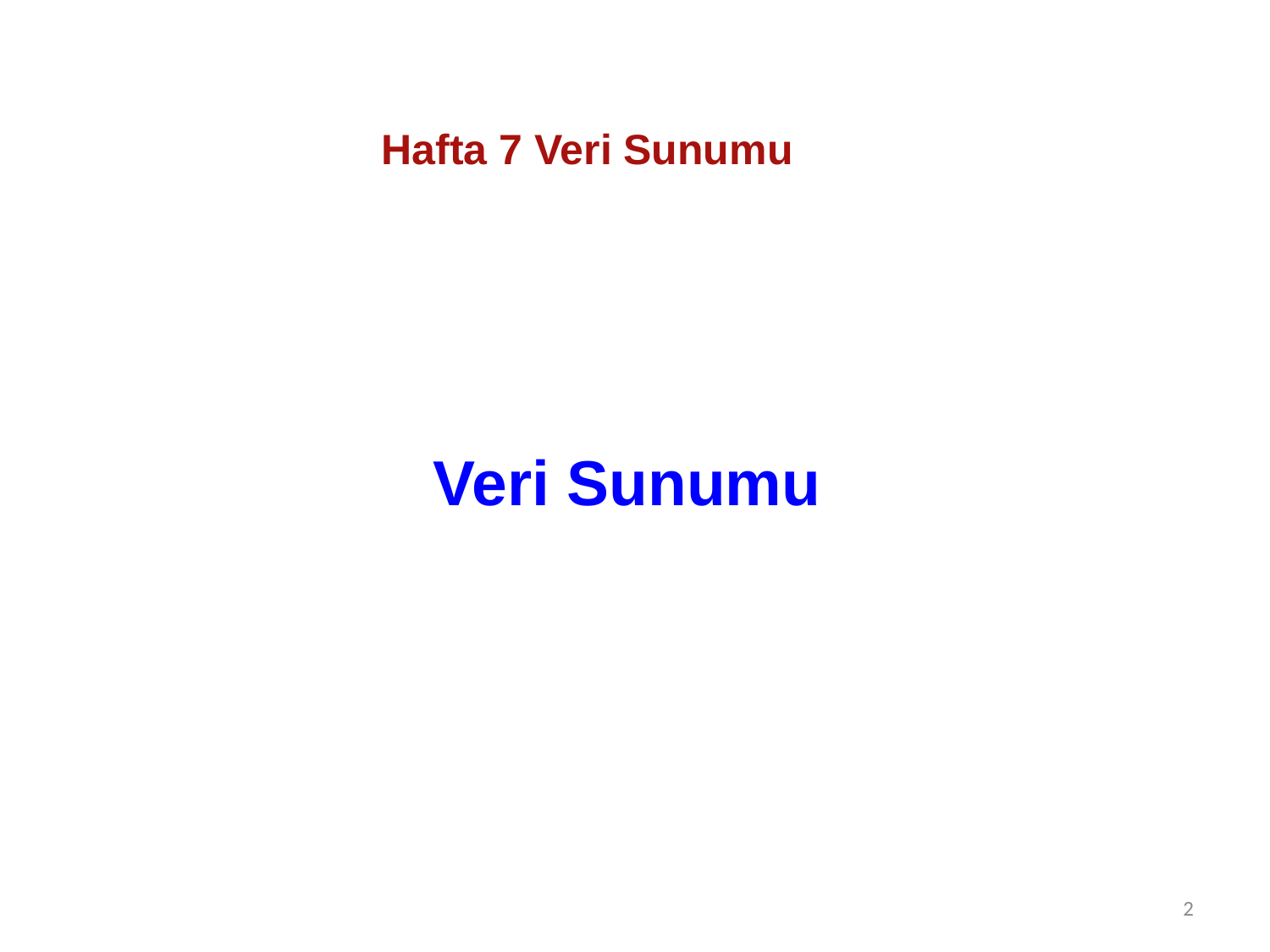

Hafta 7 Veri Sunumu

# Veri Sunumu

2